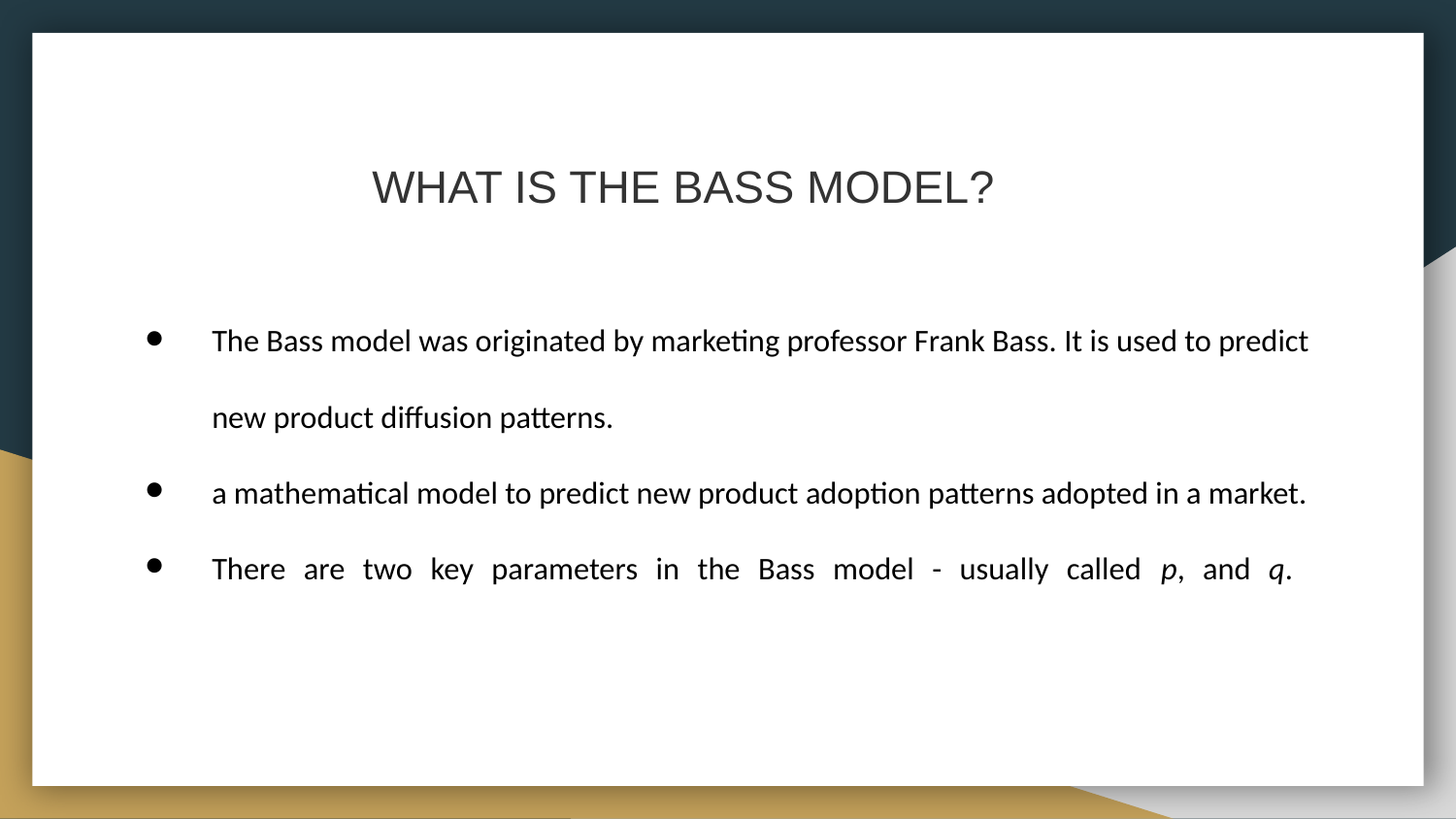

# WHAT IS THE BASS MODEL?

The Bass model was originated by marketing professor Frank Bass. It is used to predict new product diffusion patterns.
a mathematical model to predict new product adoption patterns adopted in a market.
There are two key parameters in the Bass model - usually called p, and q.